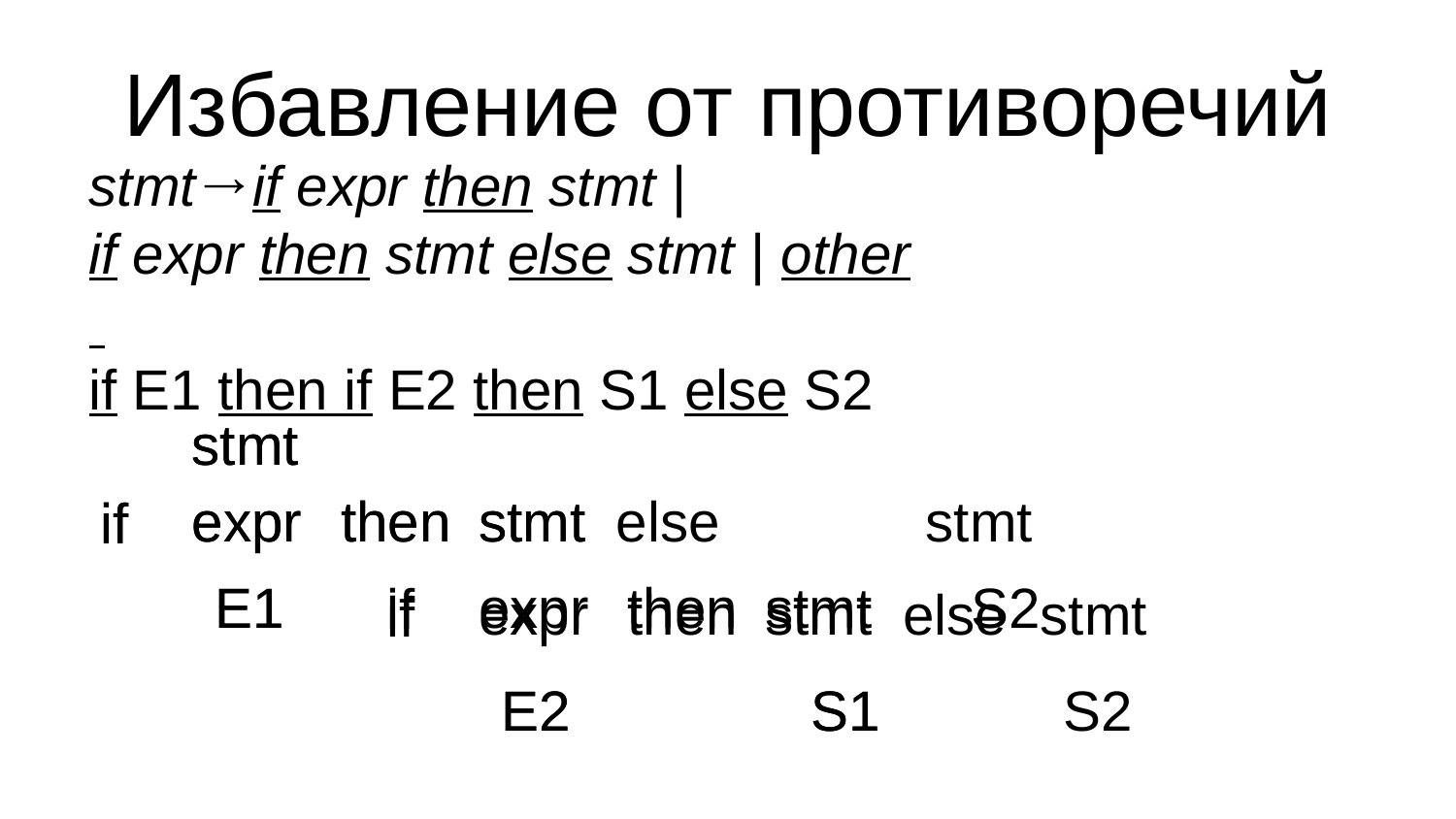

Избавление от противоречий
stmt→if expr then stmt |
if expr then stmt else stmt | other

if E1 then if E2 then S1 else S2
stmt
stmt
expr
expr
then
then
stmt
stmt
else
stmt
if
if
E1
E1
expr
then
stmt
S2
if
expr
then
stmt
else
stmt
if
E2
E2
S1
S1
S2